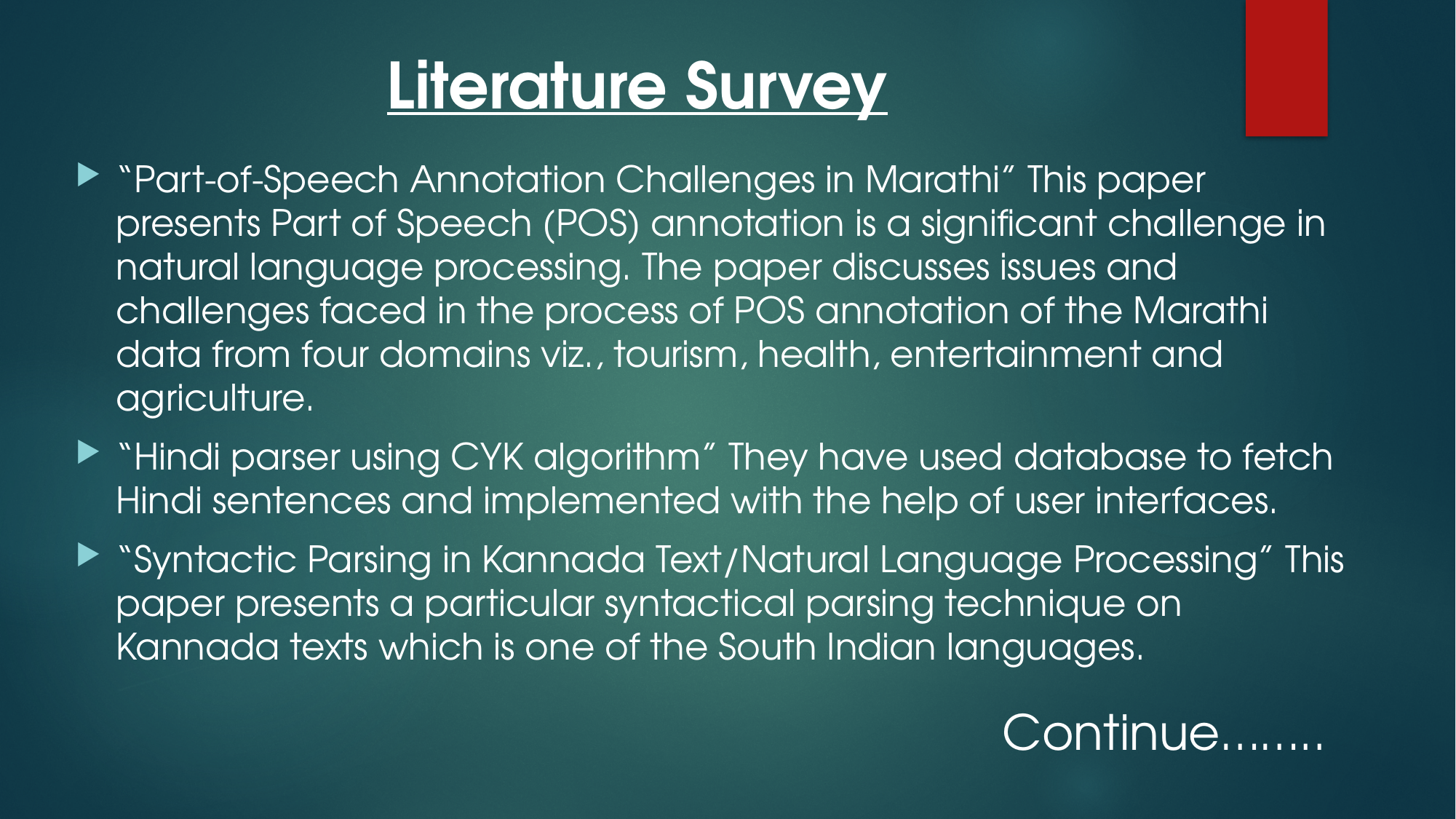

# Literature Survey
“Part-of-Speech Annotation Challenges in Marathi” This paper presents Part of Speech (POS) annotation is a significant challenge in natural language processing. The paper discusses issues and challenges faced in the process of POS annotation of the Marathi data from four domains viz., tourism, health, entertainment and agriculture.
“Hindi parser using CYK algorithm” They have used database to fetch Hindi sentences and implemented with the help of user interfaces.
“Syntactic Parsing in Kannada Text/Natural Language Processing” This paper presents a particular syntactical parsing technique on Kannada texts which is one of the South Indian languages.
Continue……..